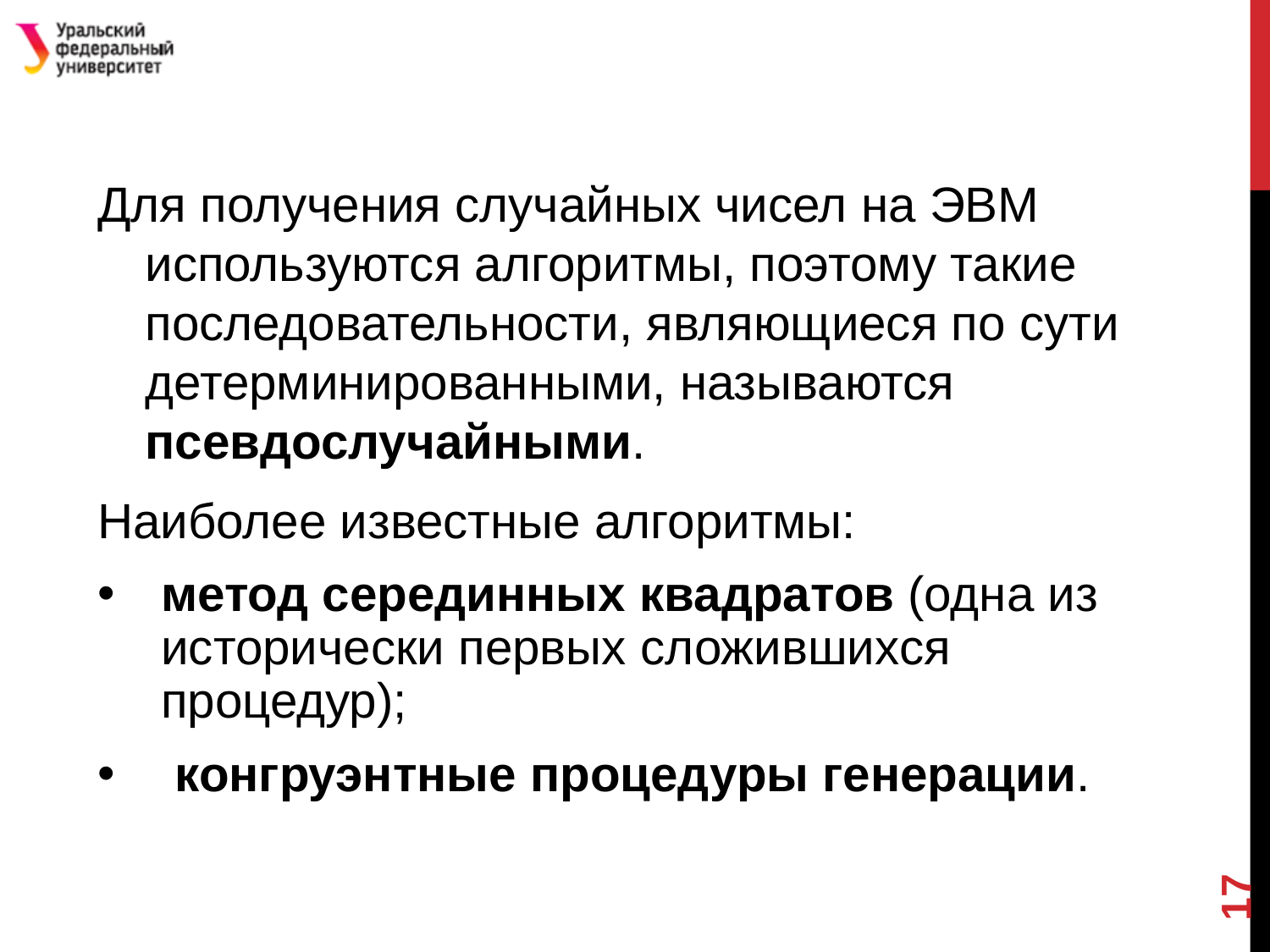

#
Для получения случайных чисел на ЭВМ используются алгоритмы, поэтому такие последовательности, являющиеся по сути детерминированными, называются псевдослучайными.
Наиболее известные алгоритмы:
метод серединных квадратов (одна из исторически первых сложившихся процедур);
 конгруэнтные процедуры генерации.

17